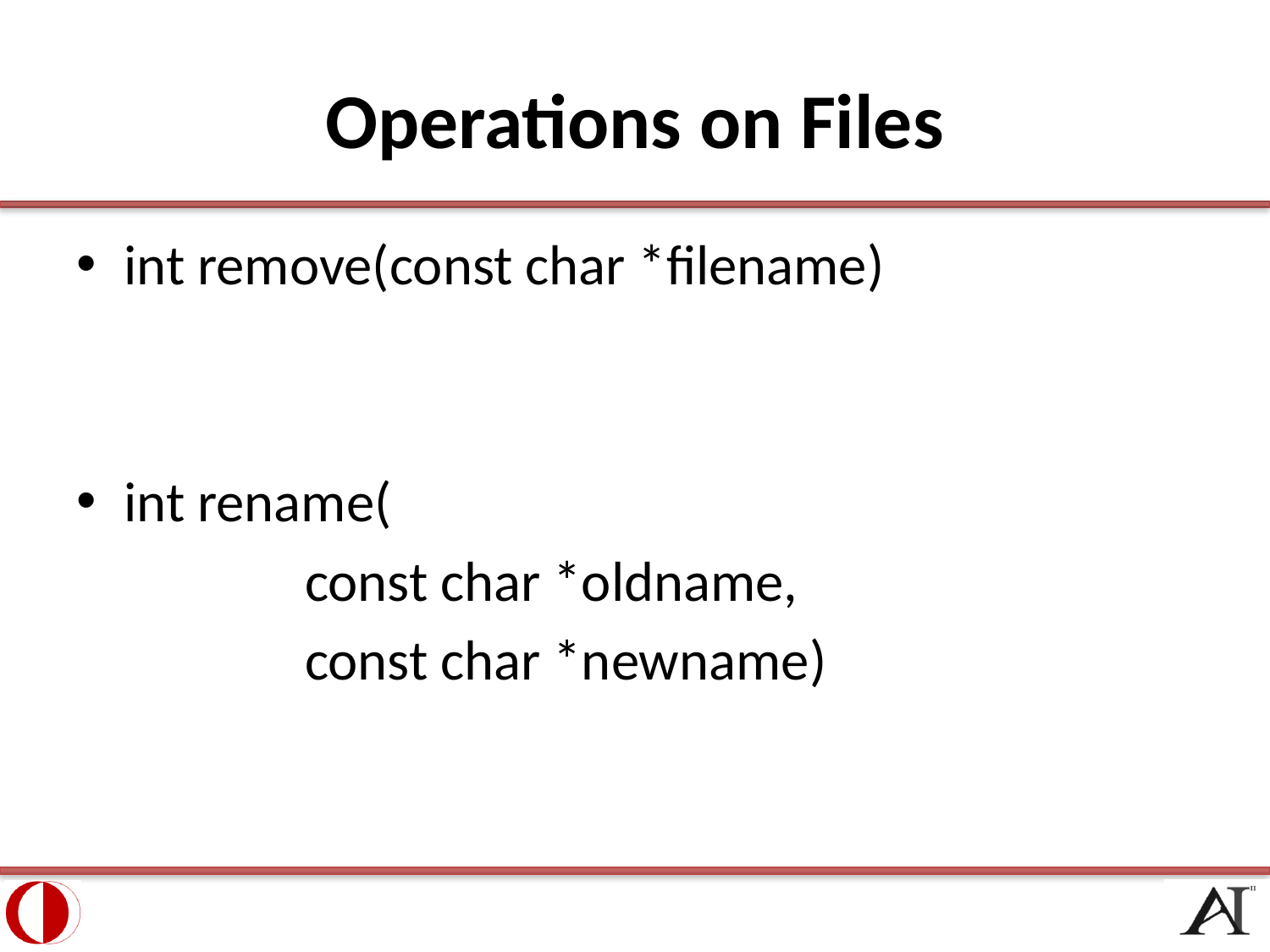

# Operations on Files
int remove(const char *filename)

int rename(
                  const char *oldname,
                  const char *newname)
41